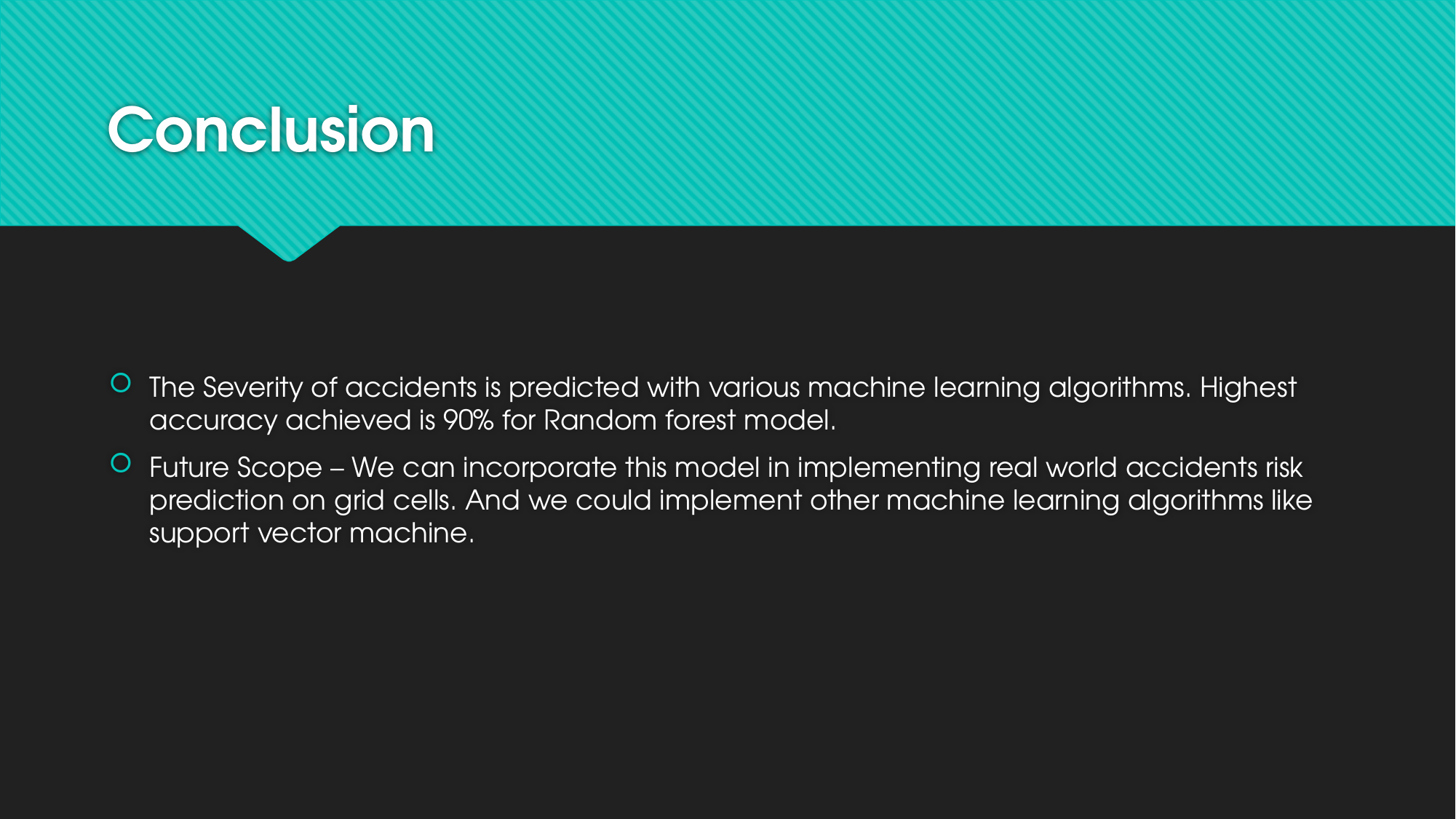

# Conclusion
The Severity of accidents is predicted with various machine learning algorithms. Highest accuracy achieved is 90% for Random forest model.
Future Scope – We can incorporate this model in implementing real world accidents risk prediction on grid cells. And we could implement other machine learning algorithms like support vector machine.